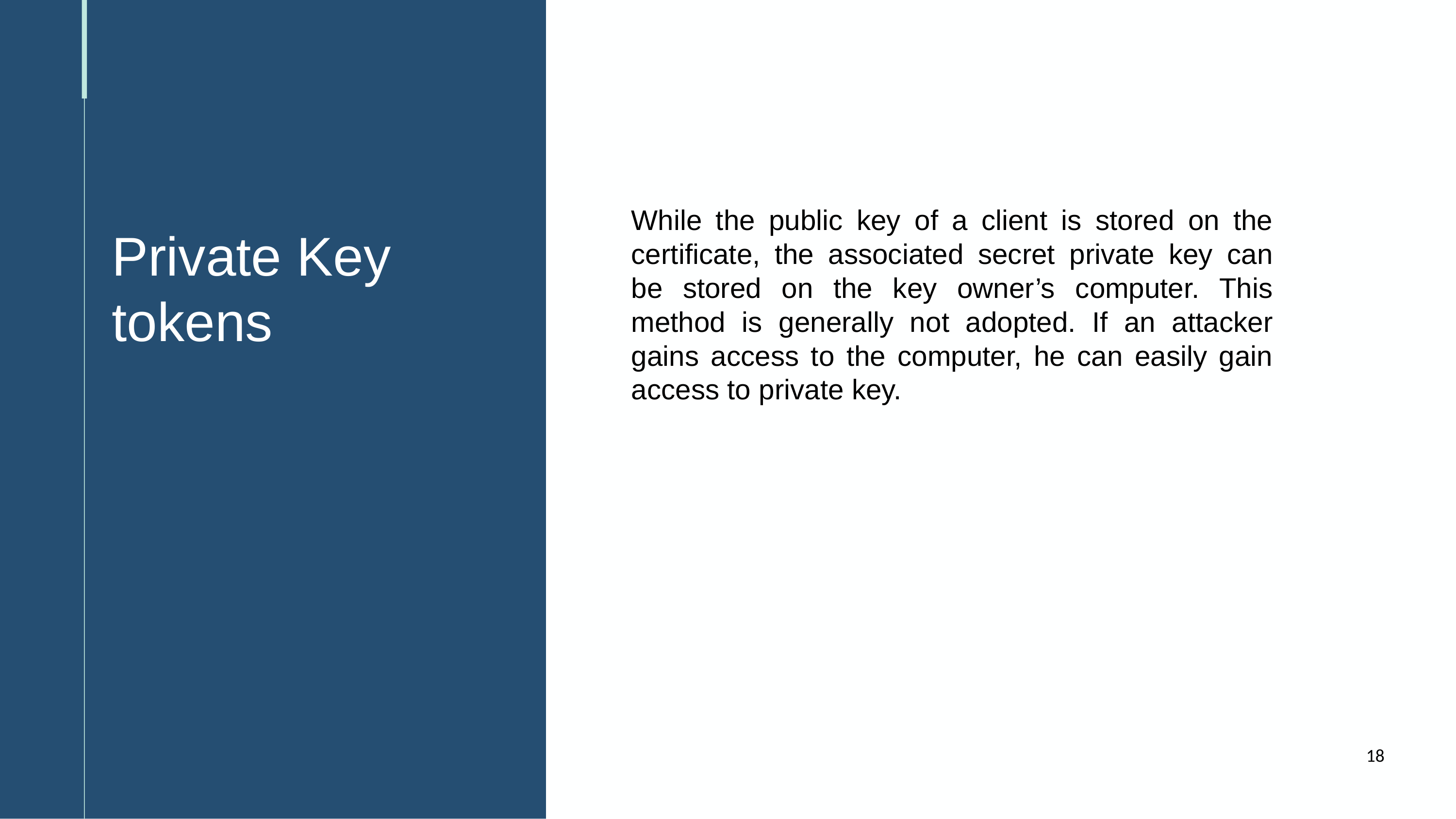

While the public key of a client is stored on the certificate, the associated secret private key can be stored on the key owner’s computer. This method is generally not adopted. If an attacker gains access to the computer, he can easily gain access to private key.
Private Key tokens
18